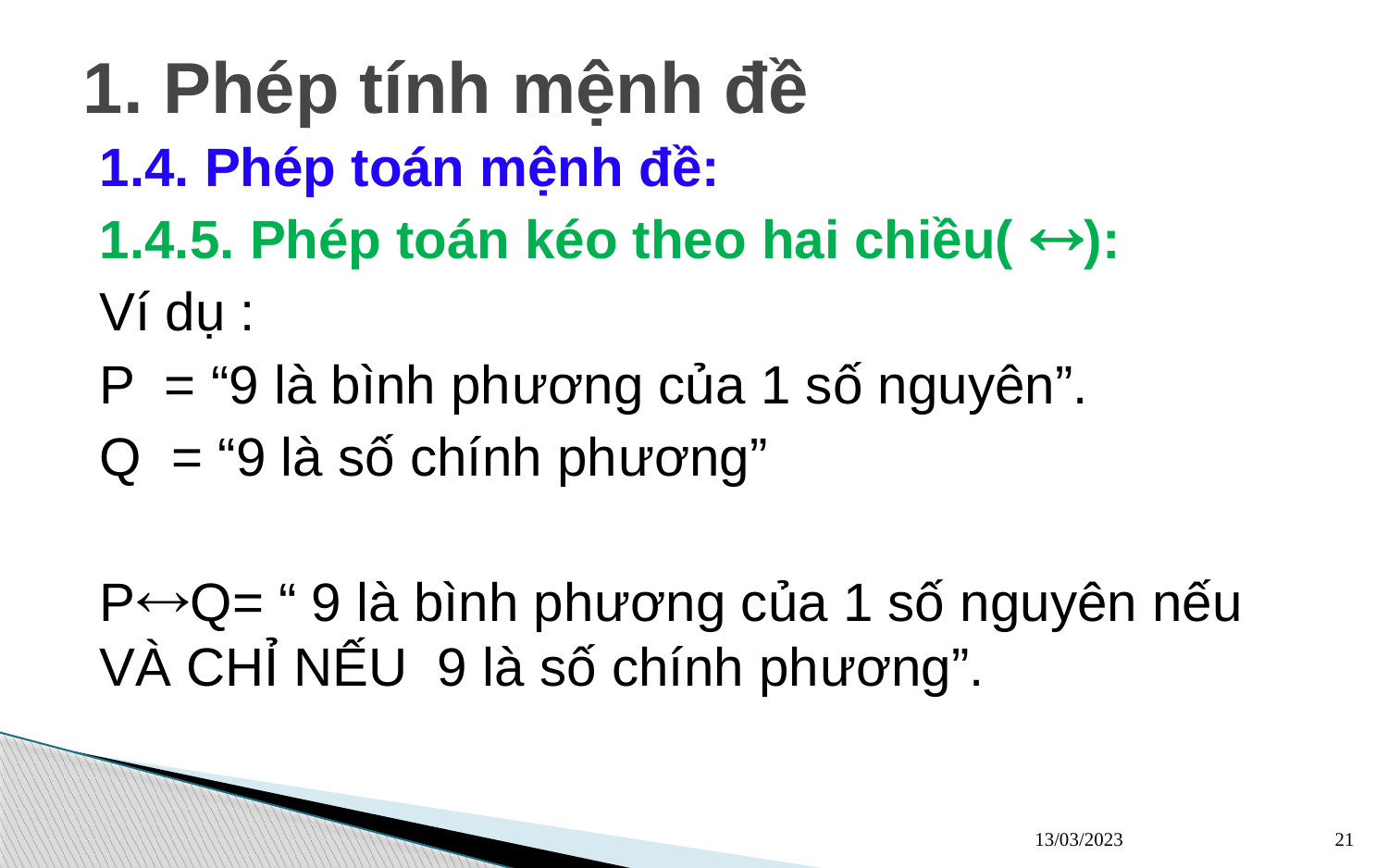

# 1. Phép tính mệnh đề
1.4. Phép toán mệnh đề:
1.4.5. Phép toán kéo theo hai chiều( ↔):
Ví dụ :
P  = “9 là bình phương của 1 số nguyên”.
Q  = “9 là số chính phương”

P↔Q= “ 9 là bình phương của 1 số nguyên nếu VÀ CHỈ NẾU  9 là số chính phương”.

13/03/2023
21